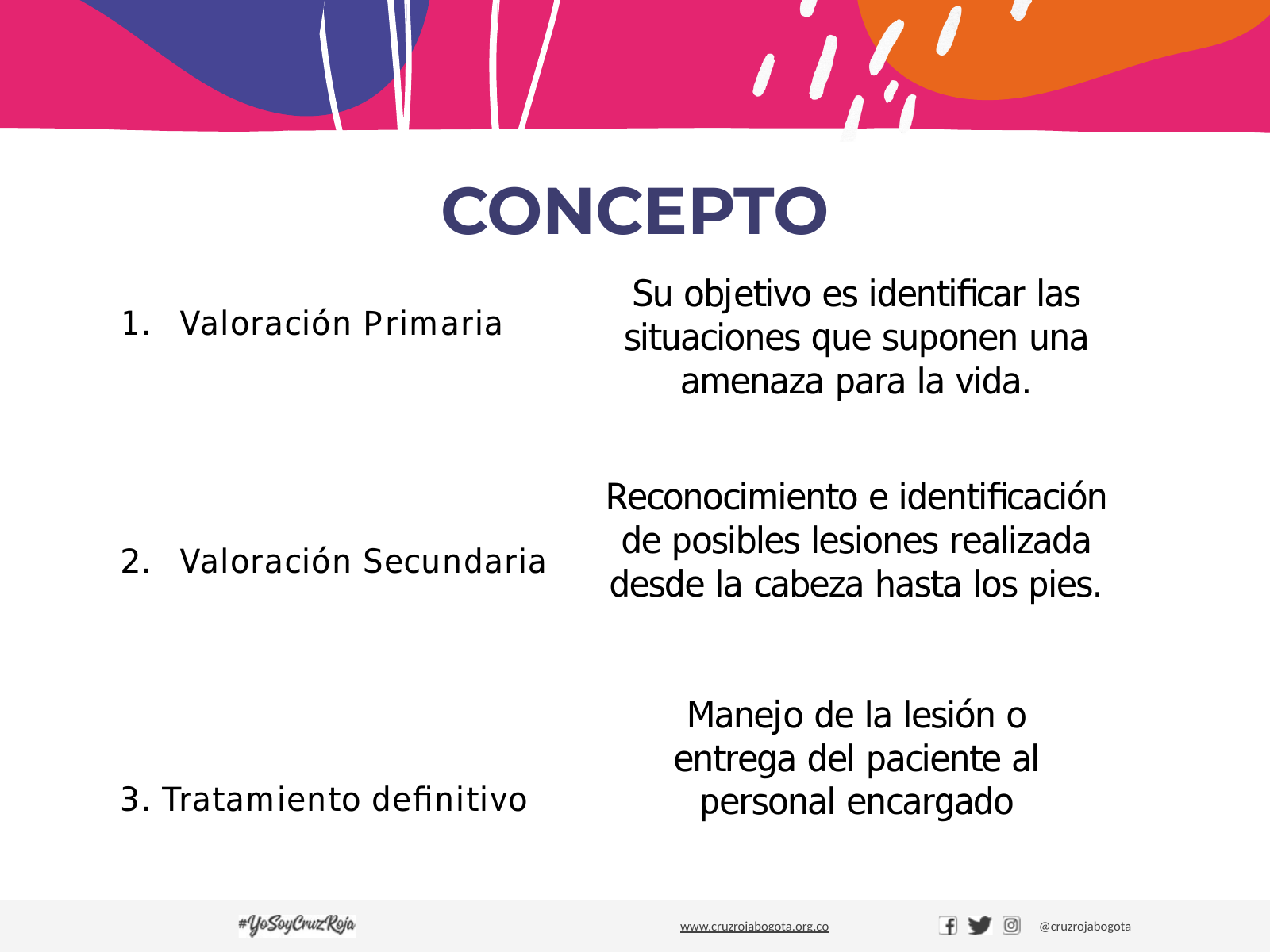

# CONCEPTO

Valoración Primaria

Valoración Secundaria

3. Tratamiento definitivo
Su objetivo es identificar las situaciones que suponen una amenaza para la vida.
Reconocimiento e identificación de posibles lesiones realizada desde la cabeza hasta los pies.
Manejo de la lesión o entrega del paciente al personal encargado

www.cruzrojabogota.org.co
@cruzrojabogota